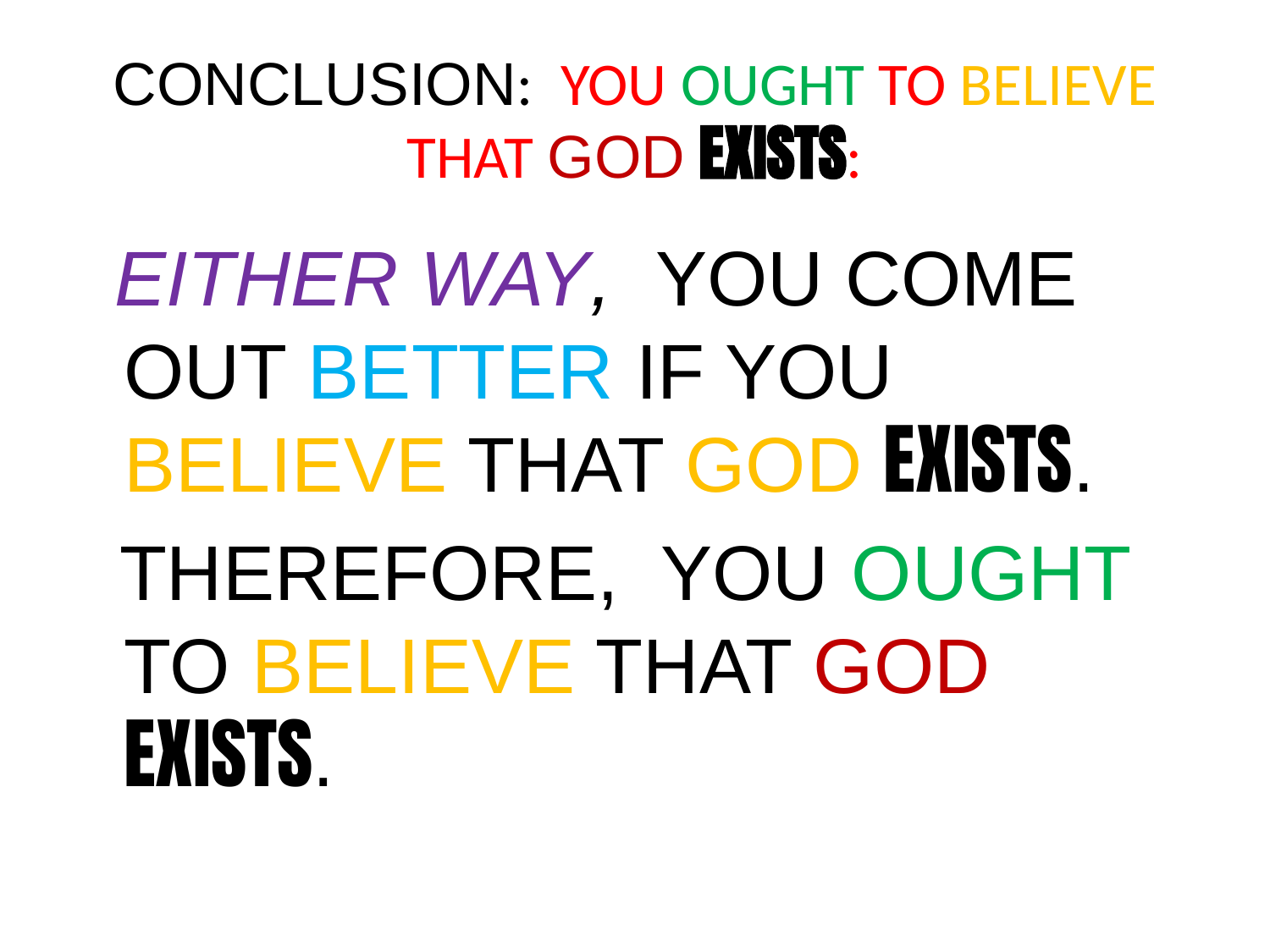

# CONCLUSION:  YOU OUGHT TO BELIEVE THAT GOD EXISTS:
   EITHER WAY,  YOU COME OUT BETTER IF YOU  BELIEVE THAT GOD EXISTS.
  THEREFORE,  YOU OUGHT TO BELIEVE THAT GOD EXISTS.